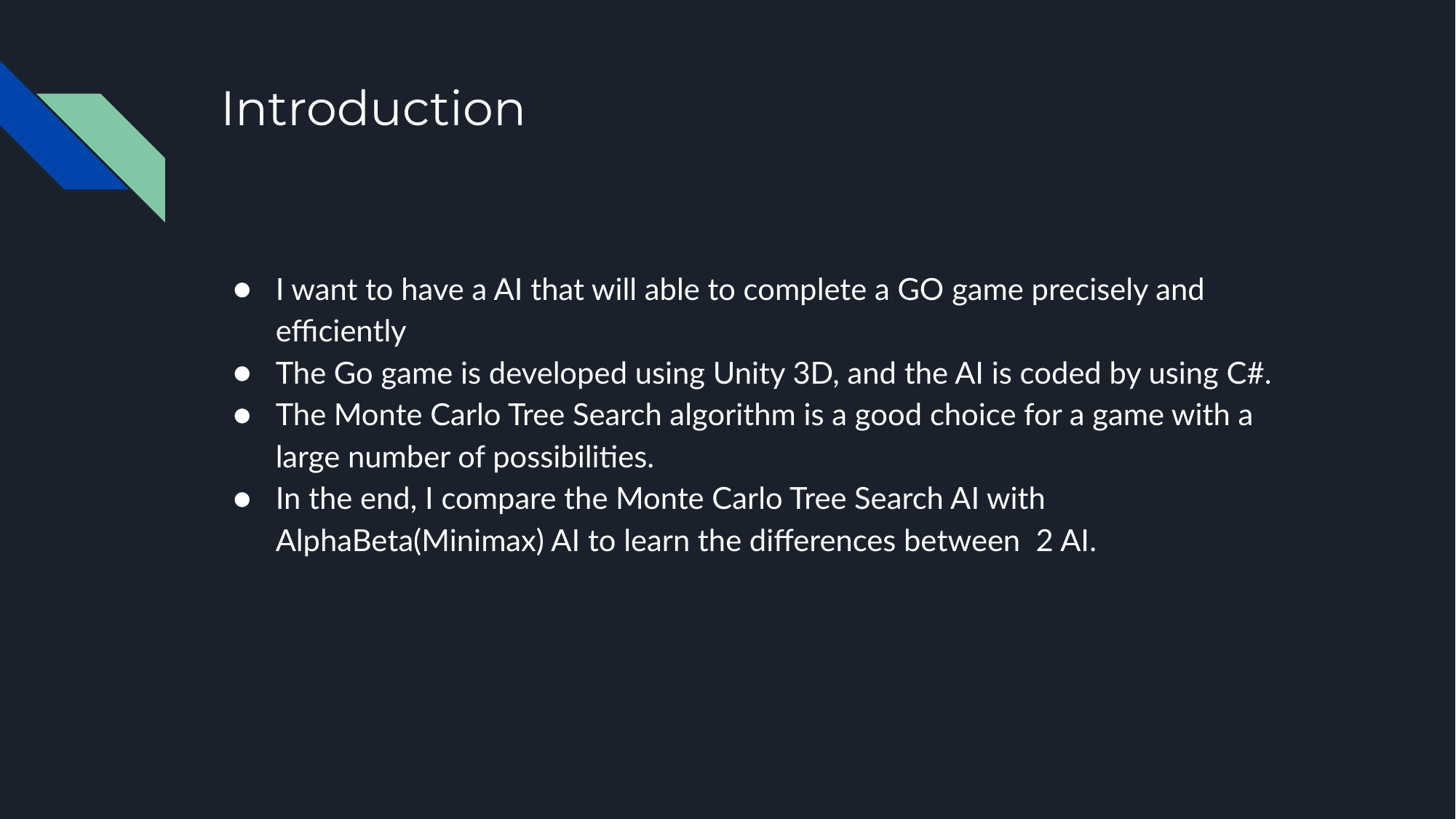

# Introduction
I want to have a AI that will able to complete a GO game precisely and efficiently
The Go game is developed using Unity 3D, and the AI is coded by using C#.
The Monte Carlo Tree Search algorithm is a good choice for a game with a large number of possibilities.
In the end, I compare the Monte Carlo Tree Search AI with AlphaBeta(Minimax) AI to learn the differences between  2 AI.